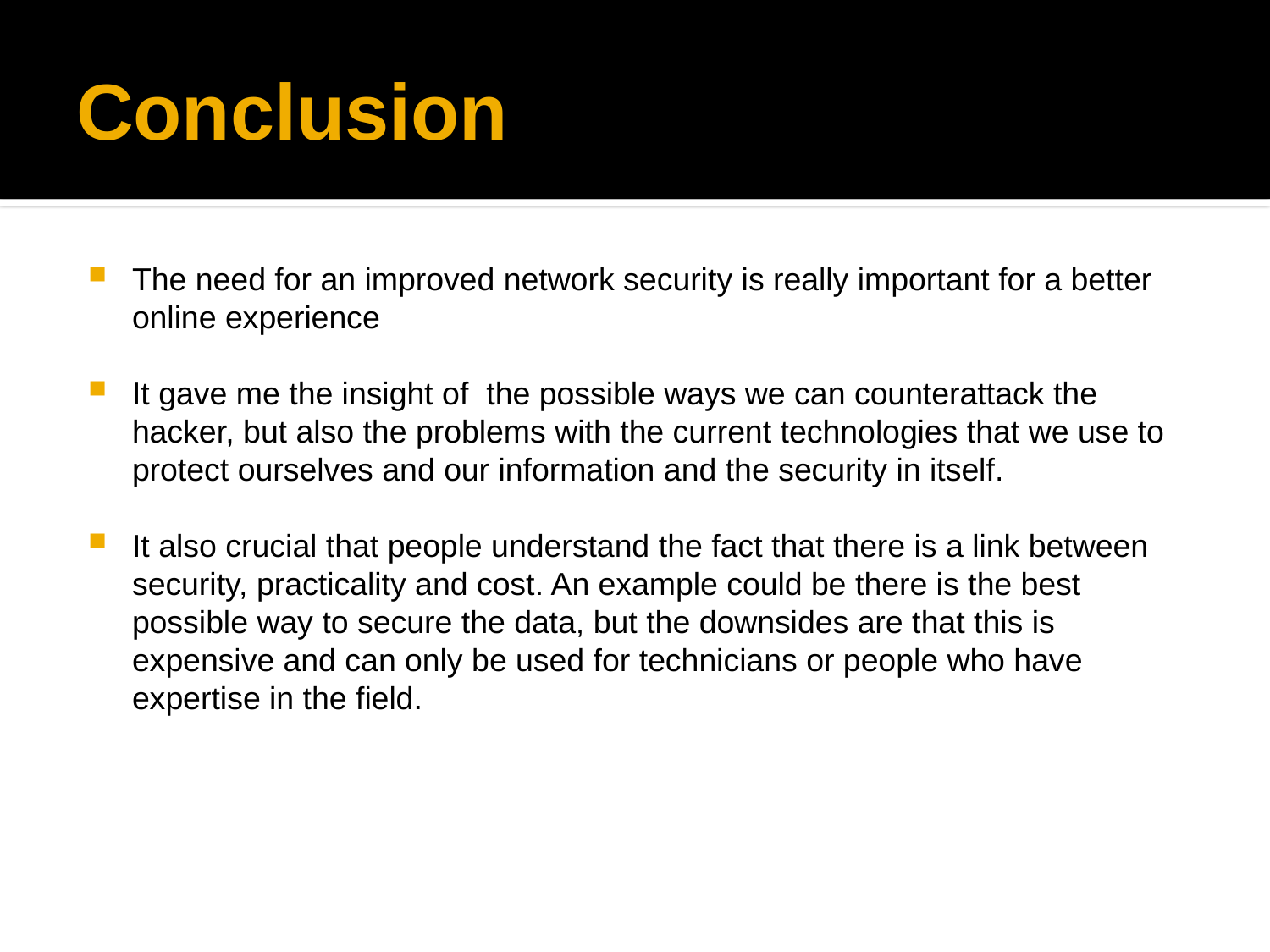

# Conclusion
The need for an improved network security is really important for a better online experience

It gave me the insight of  the possible ways we can counterattack the hacker, but also the problems with the current technologies that we use to protect ourselves and our information and the security in itself.

It also crucial that people understand the fact that there is a link between security, practicality and cost. An example could be there is the best possible way to secure the data, but the downsides are that this is expensive and can only be used for technicians or people who have expertise in the field.